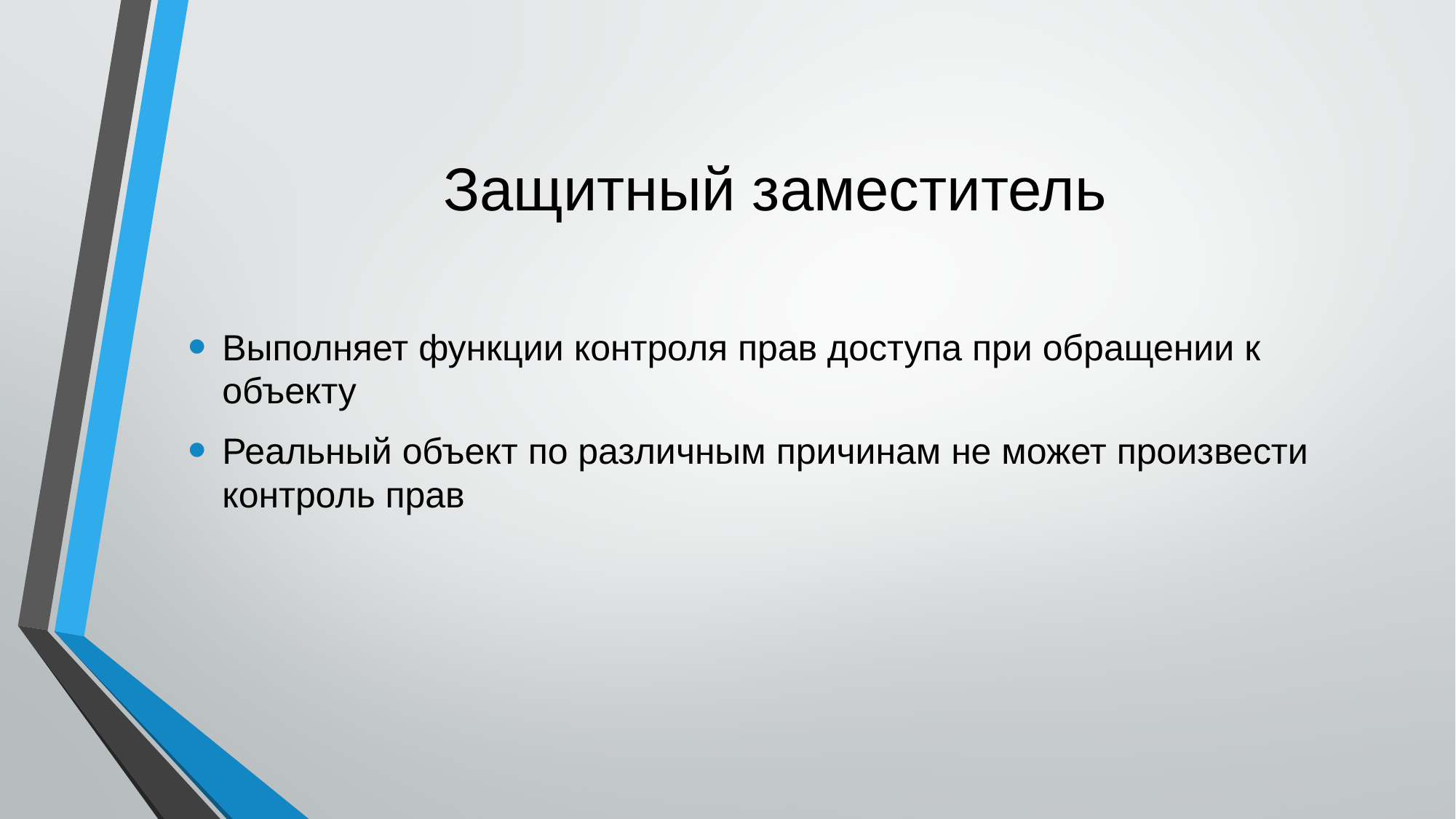

# Защитный заместитель
Выполняет функции контроля прав доступа при обращении к объекту
Реальный объект по различным причинам не может произвести контроль прав